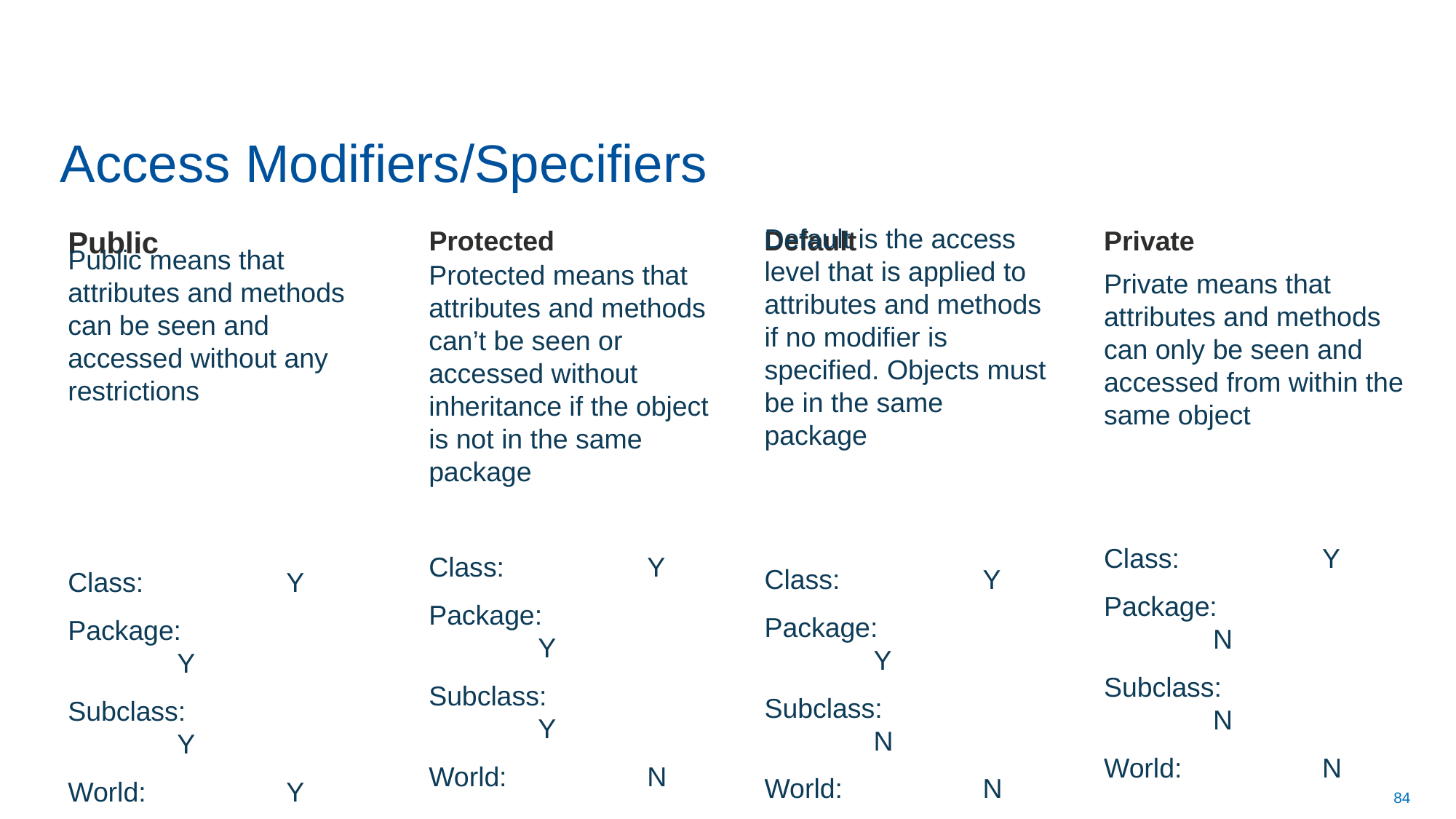

Access Modifiers/Specifiers
Public
Protected
Default
Private
Public means that attributes and methods can be seen and accessed without any restrictions

Class:		Y
Package:		Y
Subclass:		Y
World:		Y

Protected means that attributes and methods can’t be seen or accessed without inheritance if the object is not in the same package

Class:		Y
Package:		Y
Subclass:		Y
World:		N

Default is the access level that is applied to attributes and methods if no modifier is specified. Objects must be in the same package

Class:		Y
Package:		Y
Subclass:		N
World:		N

Private means that attributes and methods can only be seen and accessed from within the same object

Class:		Y
Package:		N
Subclass:		N
World:		N